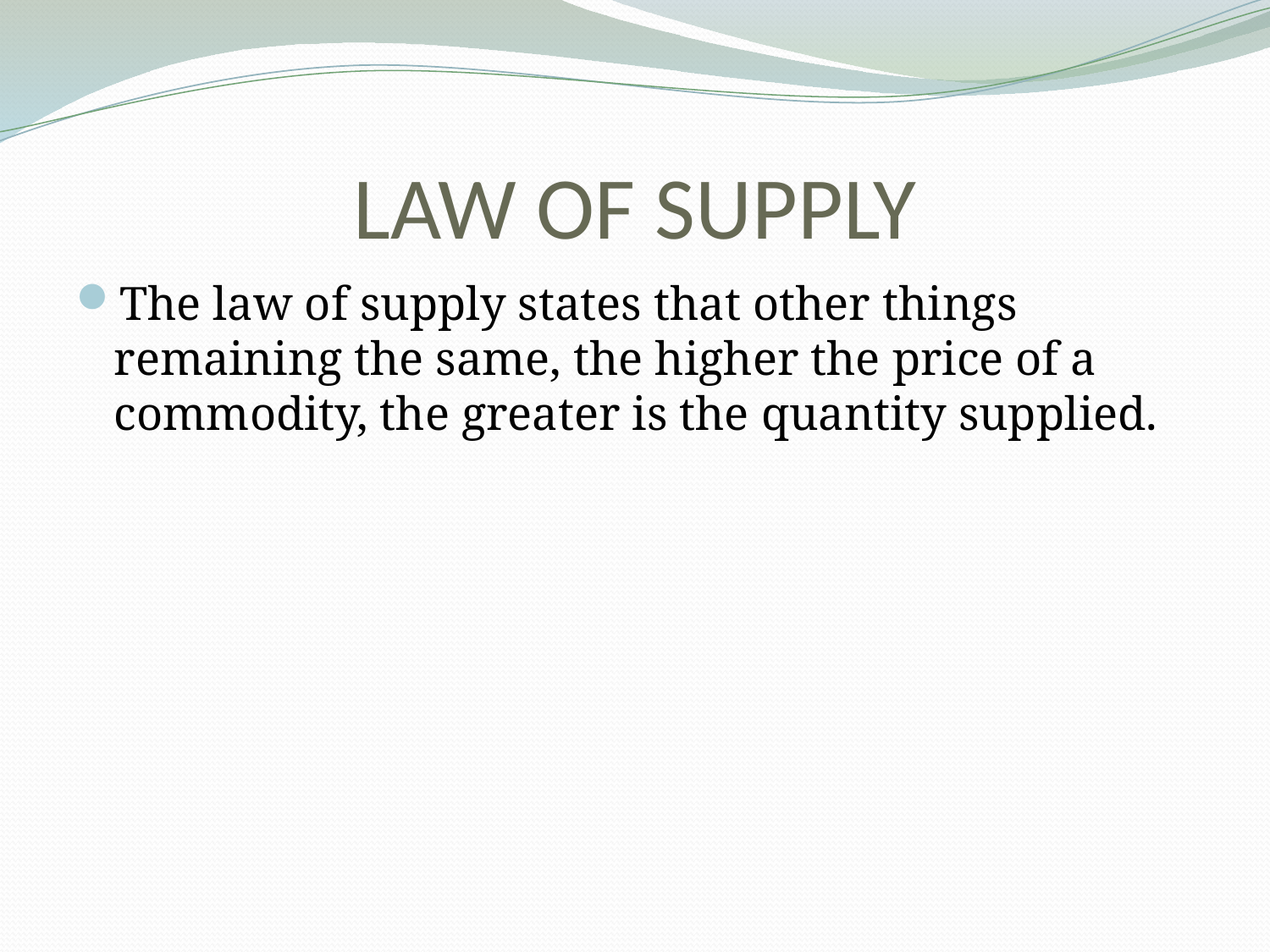

# LAW OF SUPPLY
The law of supply states that other things remaining the same, the higher the price of a commodity, the greater is the quantity supplied.